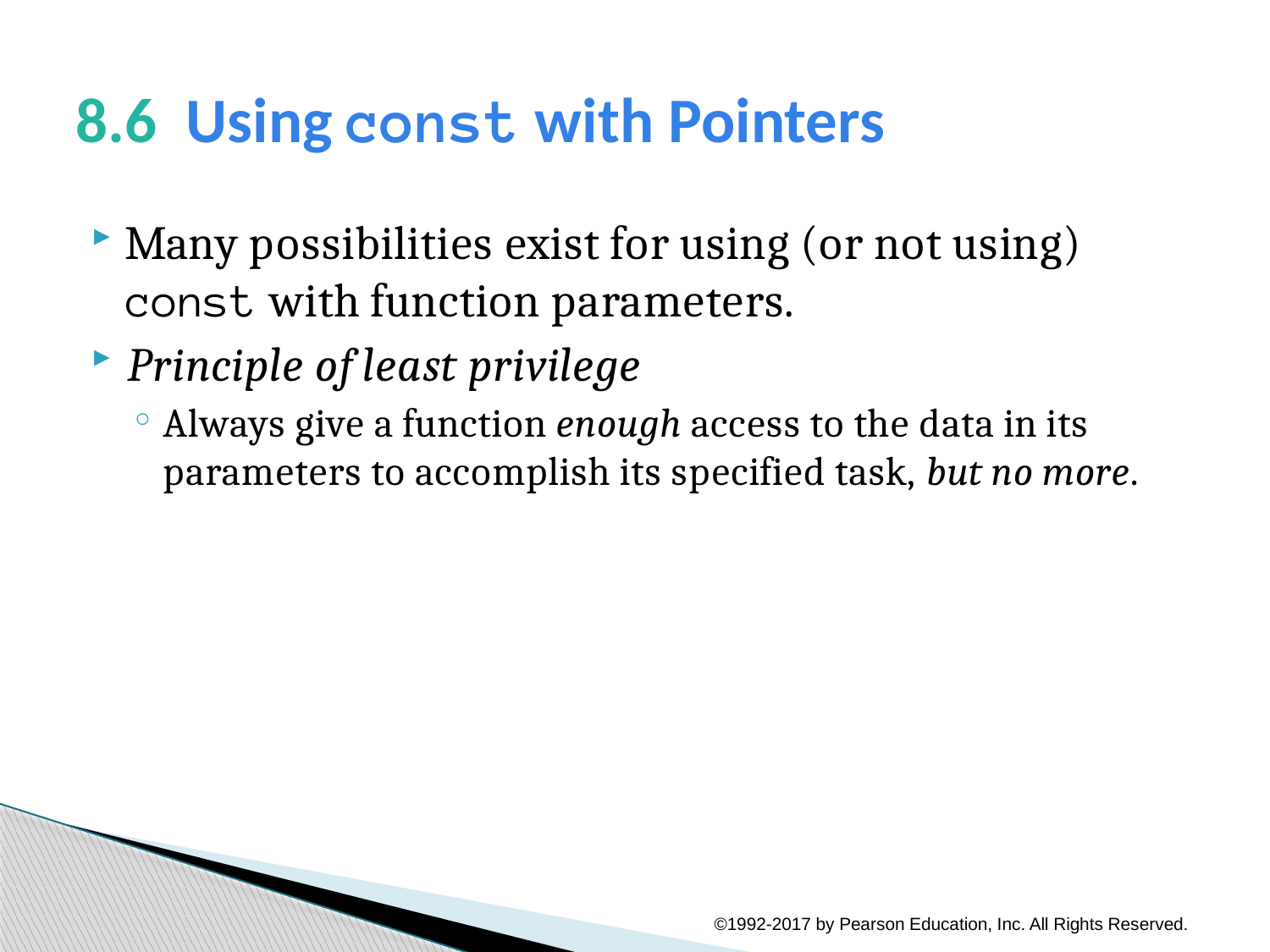

# 8.6  Using const with Pointers
Many possibilities exist for using (or not using) const with function parameters.
Principle of least privilege
Always give a function enough access to the data in its parameters to accomplish its specified task, but no more.
©1992-2017 by Pearson Education, Inc. All Rights Reserved.